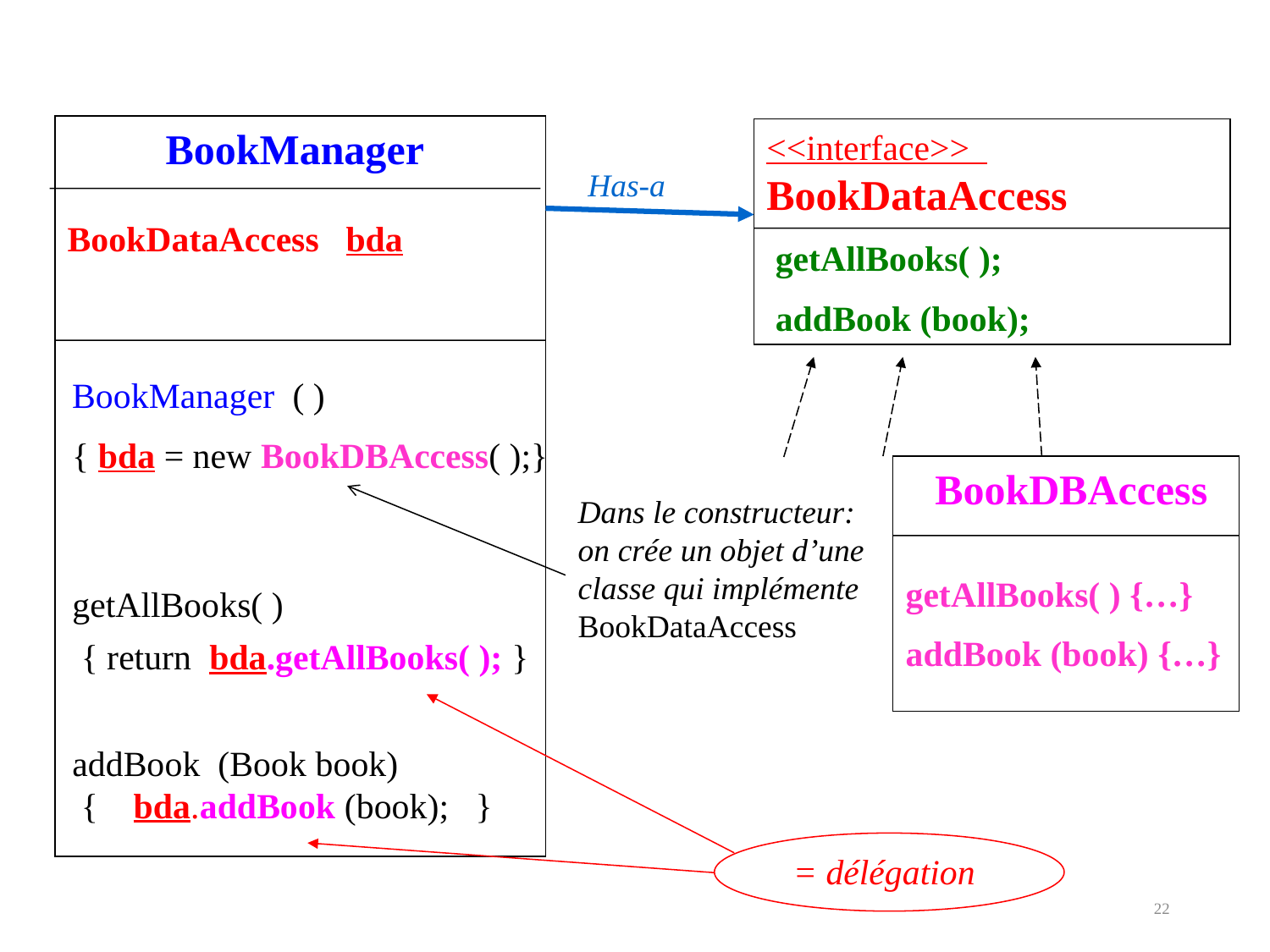

BookManager

BookDataAccess   bda

<<interface>>   BookDataAccess
 getAllBooks( );
 addBook (book);

Has-a

BookManager  ( )
{ bda = new BookDBAccess( );}

 BookDBAccess

getAllBooks( ) {…}
addBook (book) {…}

Dans le constructeur:
on crée un objet d’une
classe qui implémente
BookDataAccess

getAllBooks( )
 { return  bda.getAllBooks( ); }

addBook  (Book book)
 {    bda.addBook (book);   }

   = délégation
22